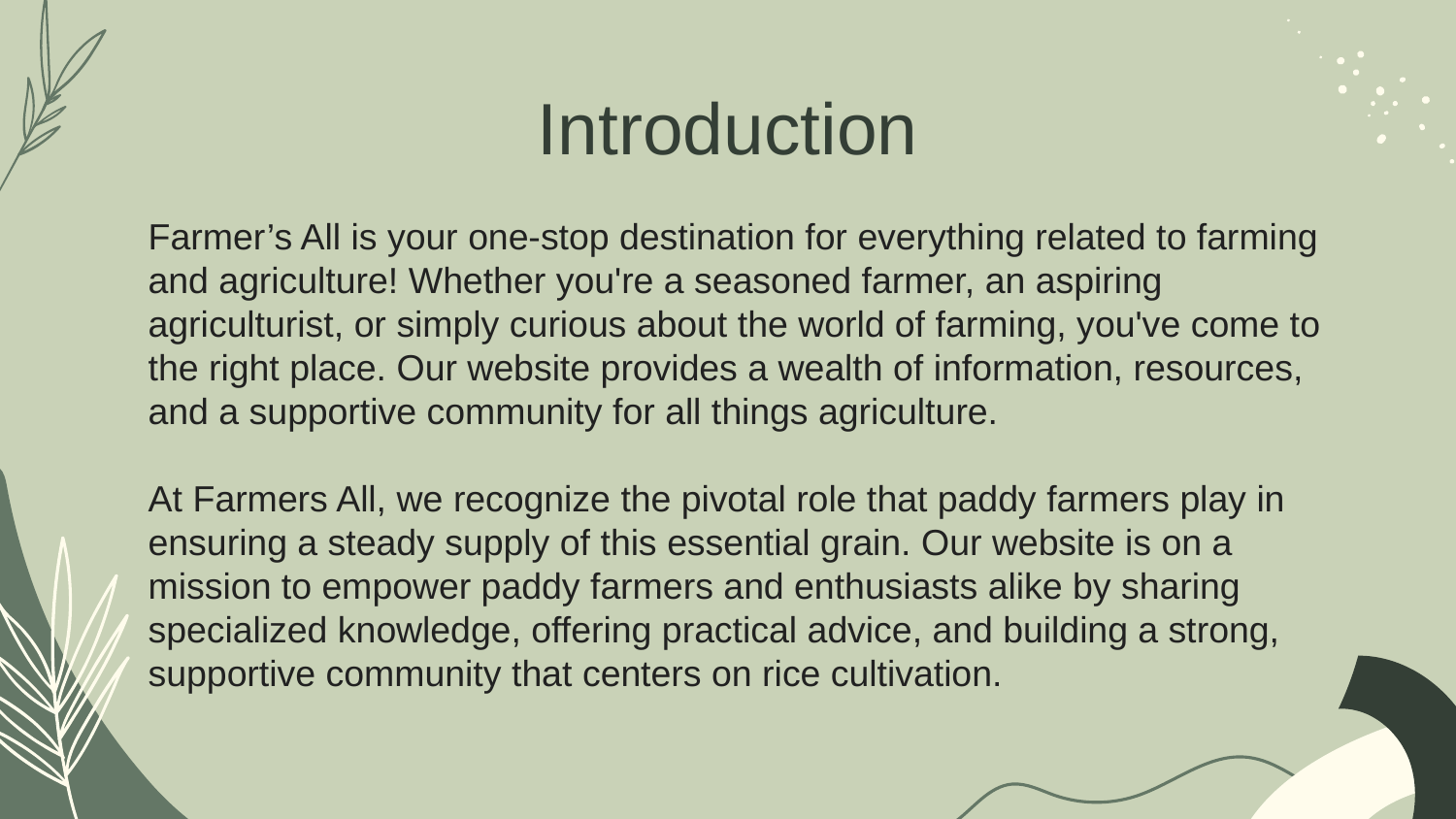

# Introduction
Farmer’s All is your one-stop destination for everything related to farming and agriculture! Whether you're a seasoned farmer, an aspiring agriculturist, or simply curious about the world of farming, you've come to the right place. Our website provides a wealth of information, resources, and a supportive community for all things agriculture.

At Farmers All, we recognize the pivotal role that paddy farmers play in ensuring a steady supply of this essential grain. Our website is on a mission to empower paddy farmers and enthusiasts alike by sharing specialized knowledge, offering practical advice, and building a strong, supportive community that centers on rice cultivation.